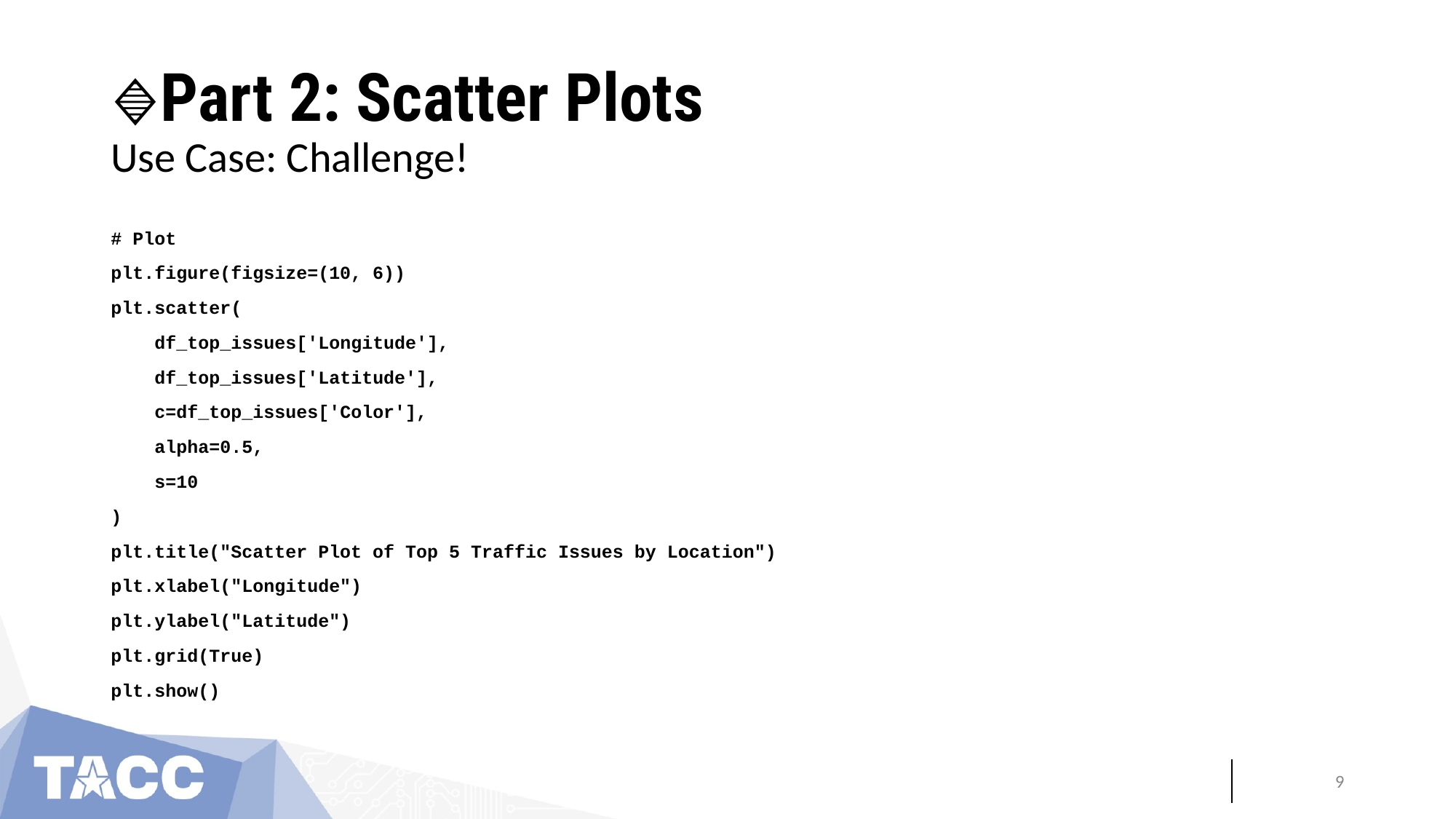

# 🔹Part 2: Scatter Plots Use Case: Challenge!
# Plot
plt.figure(figsize=(10, 6))
plt.scatter(
    df_top_issues['Longitude'],
    df_top_issues['Latitude'],
    c=df_top_issues['Color'],
    alpha=0.5,
    s=10
)
plt.title("Scatter Plot of Top 5 Traffic Issues by Location")
plt.xlabel("Longitude")
plt.ylabel("Latitude")
plt.grid(True)
plt.show()

9